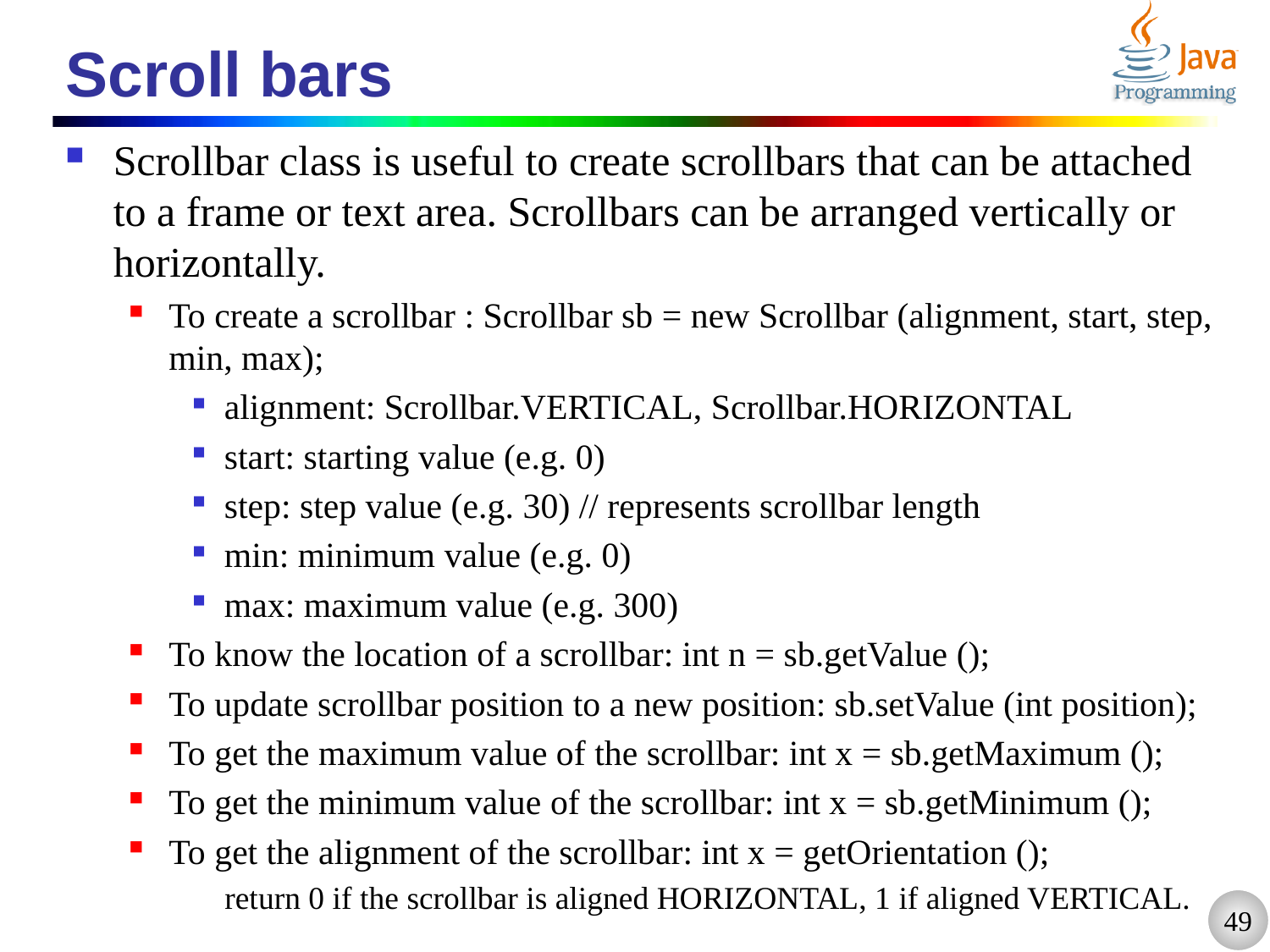

# Scroll bars
Scrollbar class is useful to create scrollbars that can be attached to a frame or text area. Scrollbars can be arranged vertically or horizontally.
To create a scrollbar : Scrollbar sb = new Scrollbar (alignment, start, step, min, max);
alignment: Scrollbar.VERTICAL, Scrollbar.HORIZONTAL
start: starting value (e.g. 0)
step: step value (e.g. 30) // represents scrollbar length
min: minimum value (e.g. 0)
max: maximum value (e.g. 300)
To know the location of a scrollbar: int n = sb.getValue ();
To update scrollbar position to a new position: sb.setValue (int position);
To get the maximum value of the scrollbar: int x = sb.getMaximum ();
To get the minimum value of the scrollbar: int x = sb.getMinimum ();
To get the alignment of the scrollbar: int x = getOrientation ();
    return 0 if the scrollbar is aligned HORIZONTAL, 1 if aligned VERTICAL.